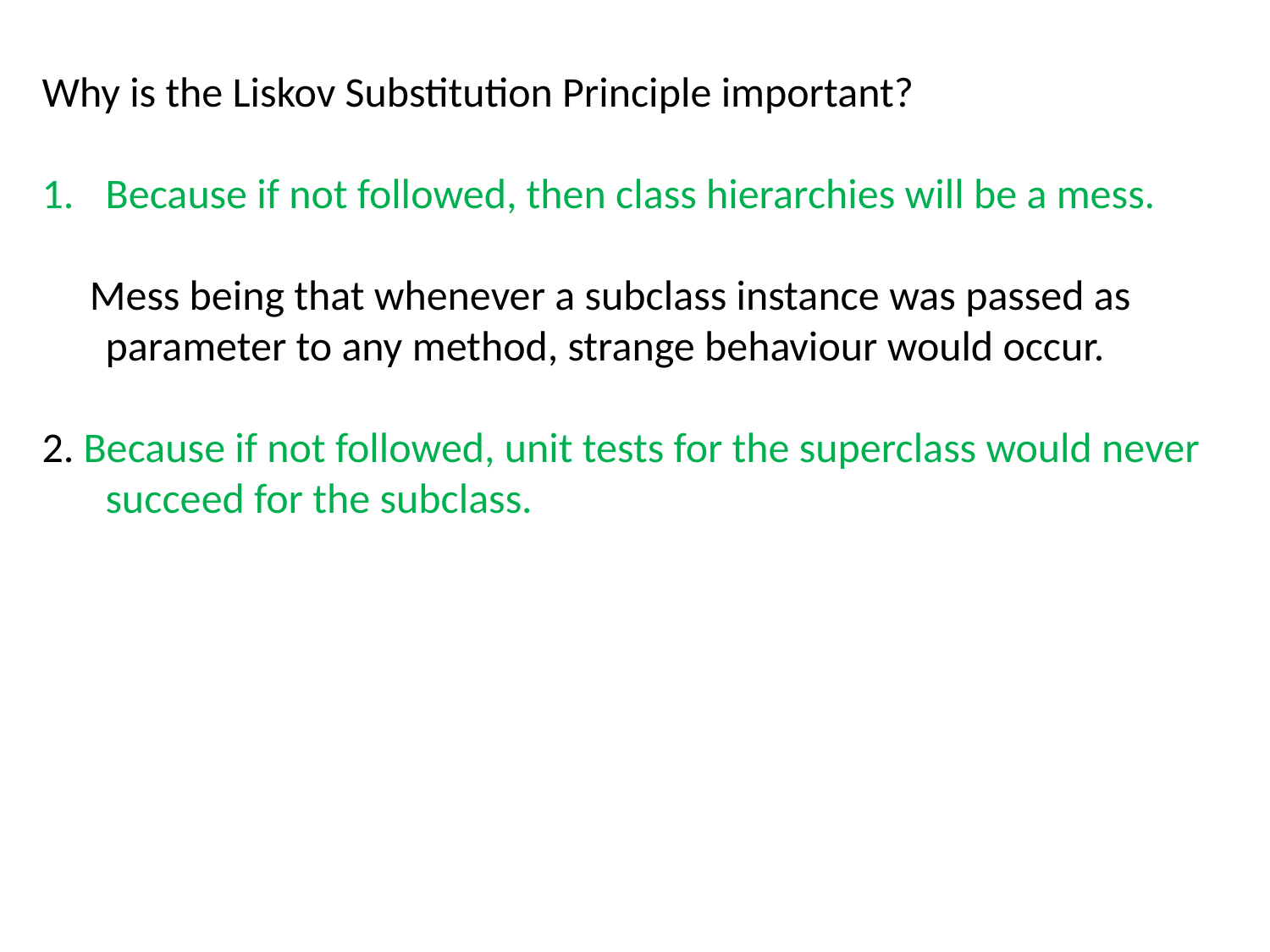

Why is the Liskov Substitution Principle important?

Because if not followed, then class hierarchies will be a mess.

     Mess being that whenever a subclass instance was passed as parameter to any method, strange behaviour would occur.

2. Because if not followed, unit tests for the superclass would never succeed for the subclass.